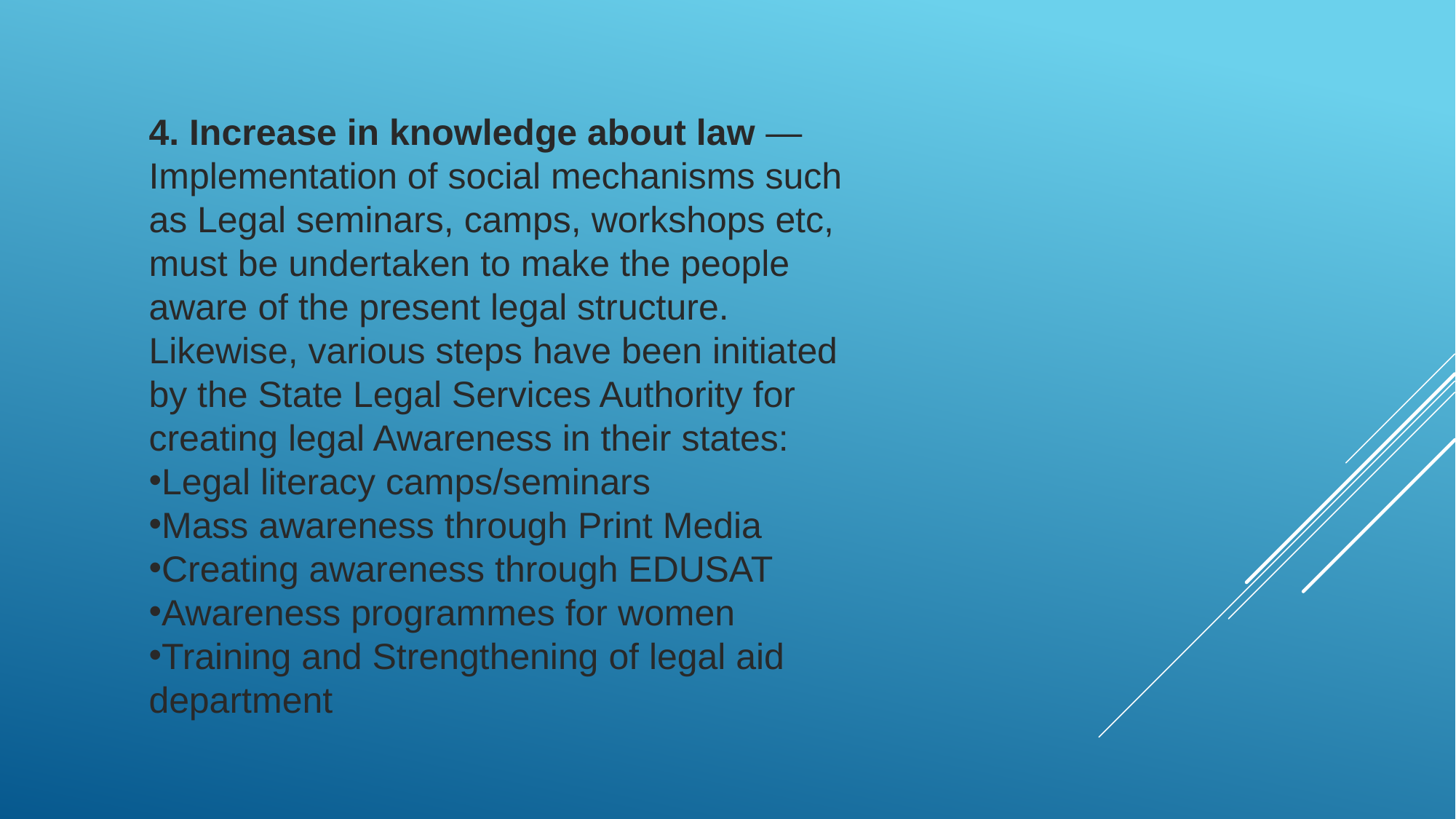

4. Increase in knowledge about law — Implementation of social mechanisms such as Legal seminars, camps, workshops etc, must be undertaken to make the people aware of the present legal structure.
Likewise, various steps have been initiated by the State Legal Services Authority for creating legal Awareness in their states:
Legal literacy camps/seminars
Mass awareness through Print Media
Creating awareness through EDUSAT
Awareness programmes for women
Training and Strengthening of legal aid department